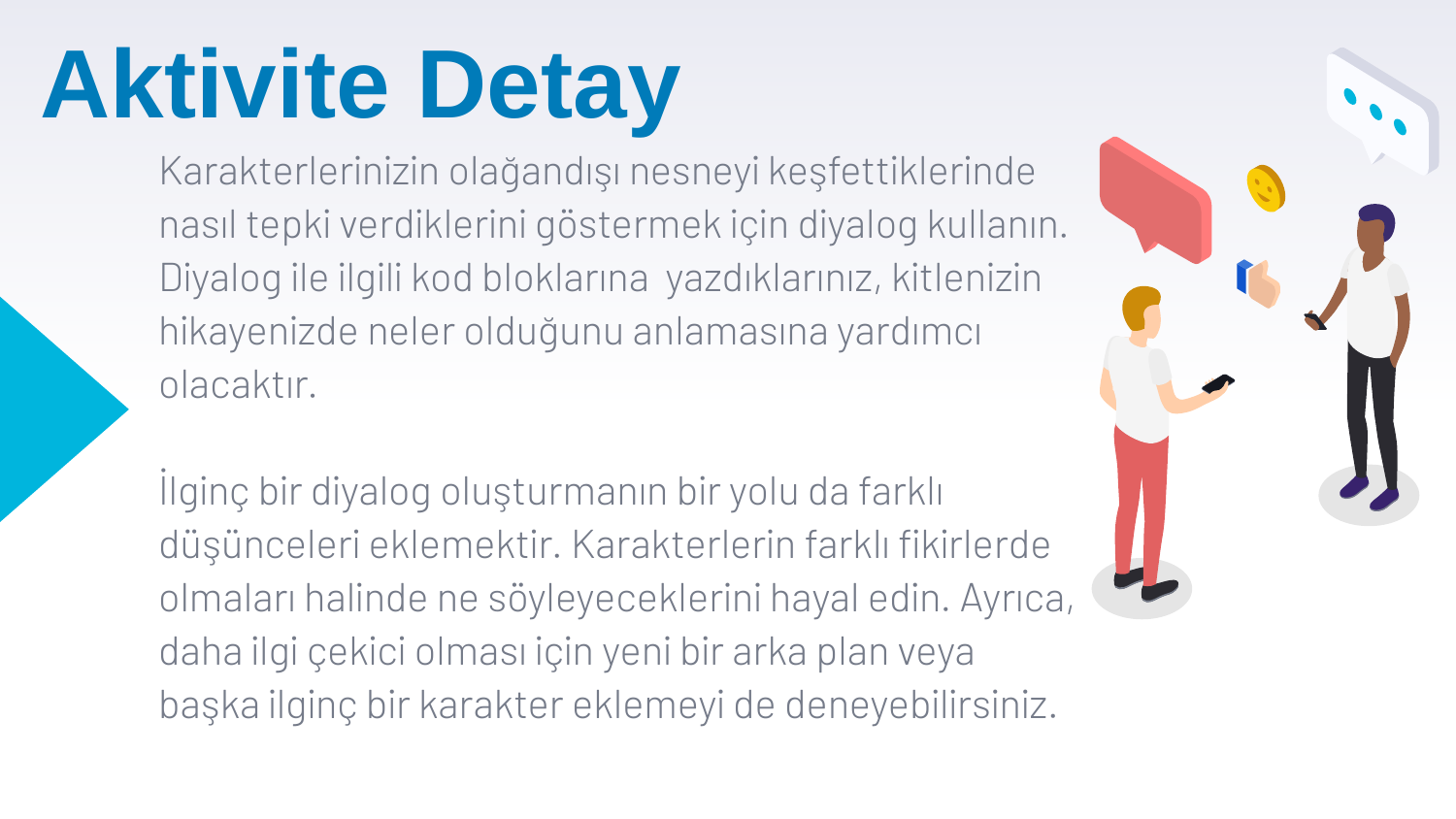

Aktivite Detay

Karakterlerinizin olağandışı nesneyi keşfettiklerinde
nasıl tepki verdiklerini göstermek için diyalog kullanın.
Diyalog ile ilgili kod bloklarına  yazdıklarınız, kitlenizin
hikayenizde neler olduğunu anlamasına yardımcı
olacaktır.

İlginç bir diyalog oluşturmanın bir yolu da farklı
düşünceleri eklemektir. Karakterlerin farklı fikirlerde
olmaları halinde ne söyleyeceklerini hayal edin. Ayrıca,
daha ilgi çekici olması için yeni bir arka plan veya
başka ilginç bir karakter eklemeyi de deneyebilirsiniz.